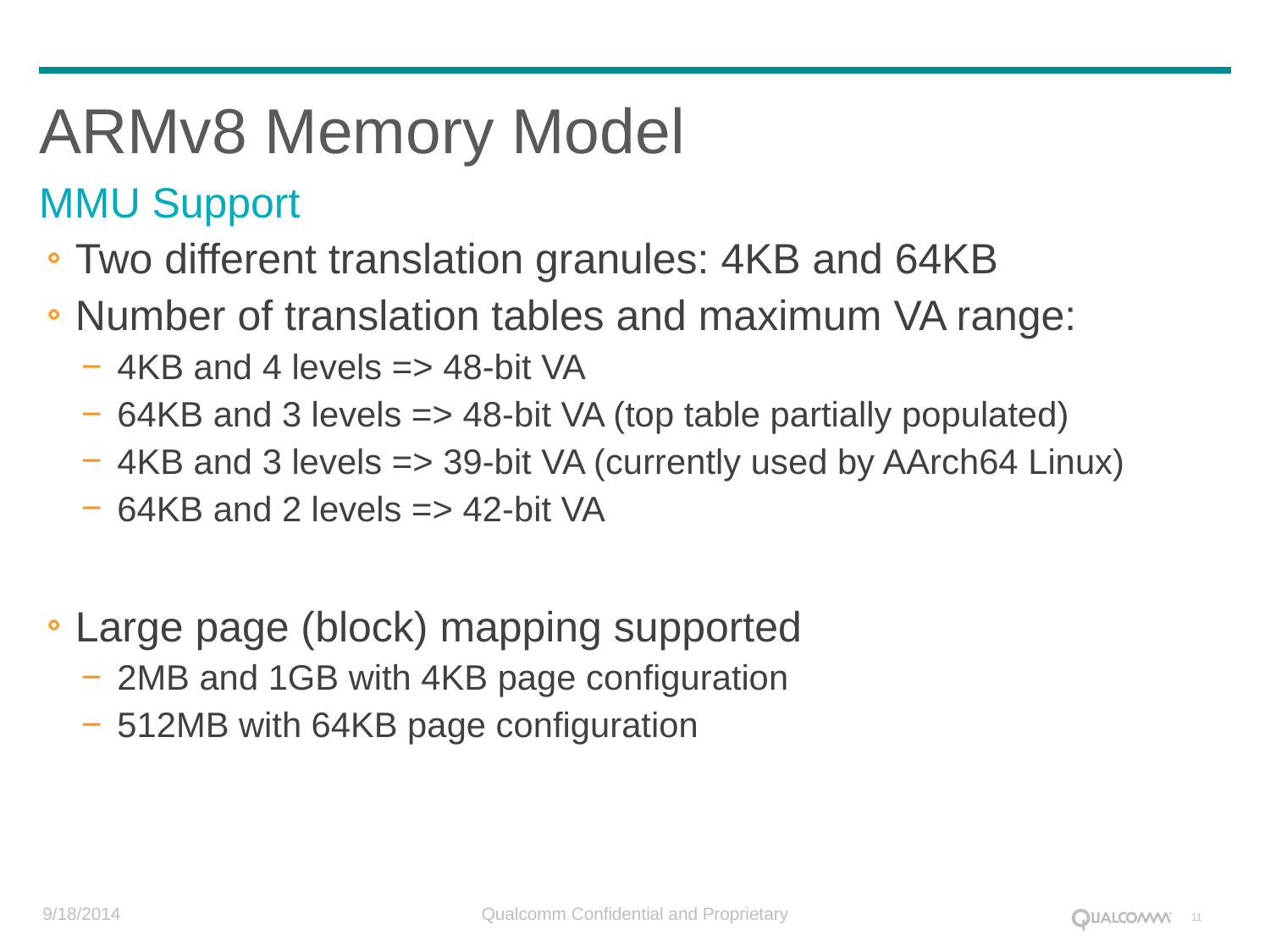

# ARMv8 Memory Model
MMU Support
Two different translation granules: 4KB and 64KB
Number of translation tables and maximum VA range:
4KB and 4 levels => 48-bit VA
64KB and 3 levels => 48-bit VA (top table partially populated)
4KB and 3 levels => 39-bit VA (currently used by AArch64 Linux)
64KB and 2 levels => 42-bit VA

Large page (block) mapping supported
2MB and 1GB with 4KB page configuration
512MB with 64KB page configuration